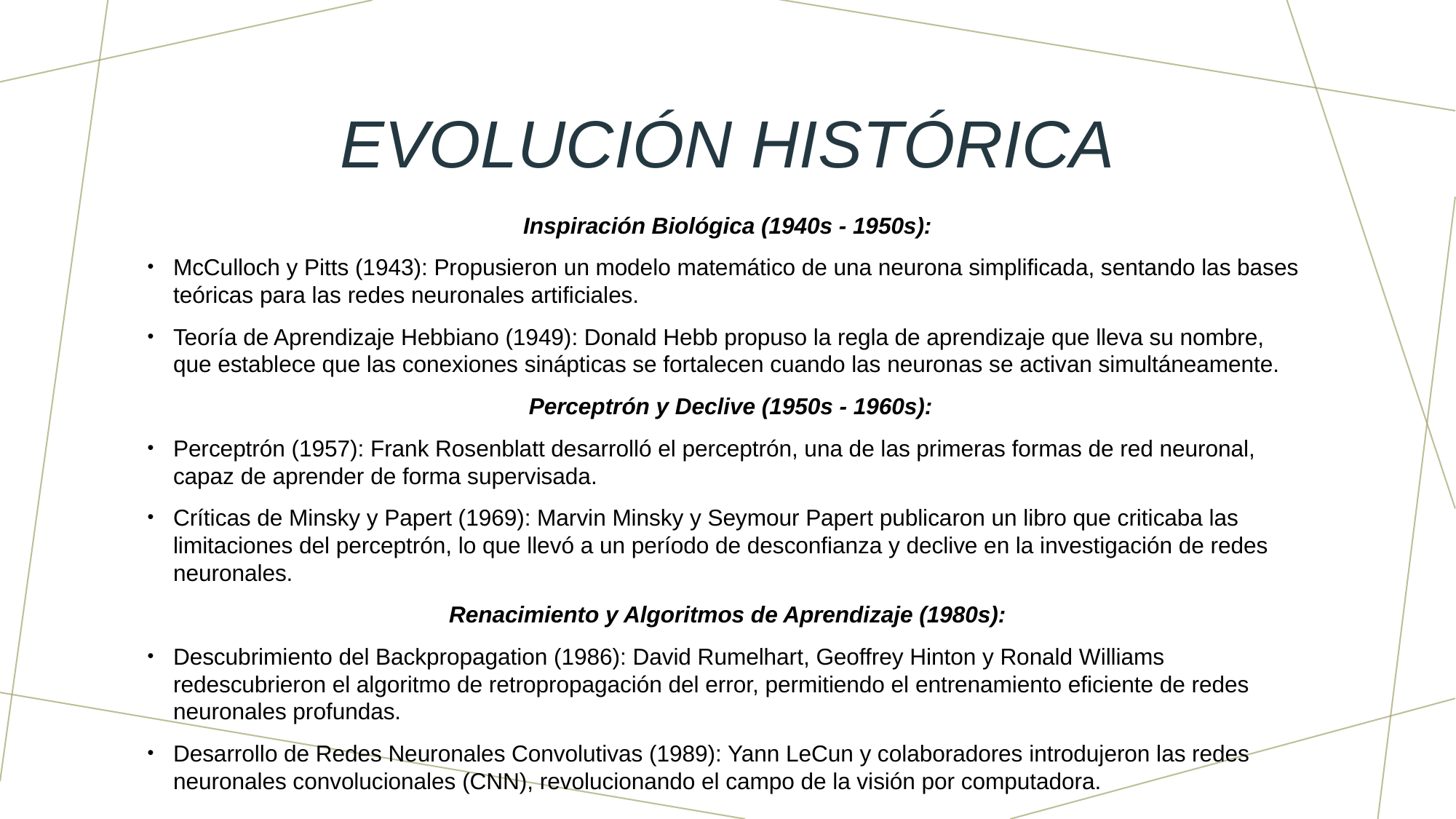

# Evolución histórica
Inspiración Biológica (1940s - 1950s):
McCulloch y Pitts (1943): Propusieron un modelo matemático de una neurona simplificada, sentando las bases teóricas para las redes neuronales artificiales.
Teoría de Aprendizaje Hebbiano (1949): Donald Hebb propuso la regla de aprendizaje que lleva su nombre, que establece que las conexiones sinápticas se fortalecen cuando las neuronas se activan simultáneamente.
 Perceptrón y Declive (1950s - 1960s):
Perceptrón (1957): Frank Rosenblatt desarrolló el perceptrón, una de las primeras formas de red neuronal, capaz de aprender de forma supervisada.
Críticas de Minsky y Papert (1969): Marvin Minsky y Seymour Papert publicaron un libro que criticaba las limitaciones del perceptrón, lo que llevó a un período de desconfianza y declive en la investigación de redes neuronales.
Renacimiento y Algoritmos de Aprendizaje (1980s):
Descubrimiento del Backpropagation (1986): David Rumelhart, Geoffrey Hinton y Ronald Williams redescubrieron el algoritmo de retropropagación del error, permitiendo el entrenamiento eficiente de redes neuronales profundas.
Desarrollo de Redes Neuronales Convolutivas (1989): Yann LeCun y colaboradores introdujeron las redes neuronales convolucionales (CNN), revolucionando el campo de la visión por computadora.